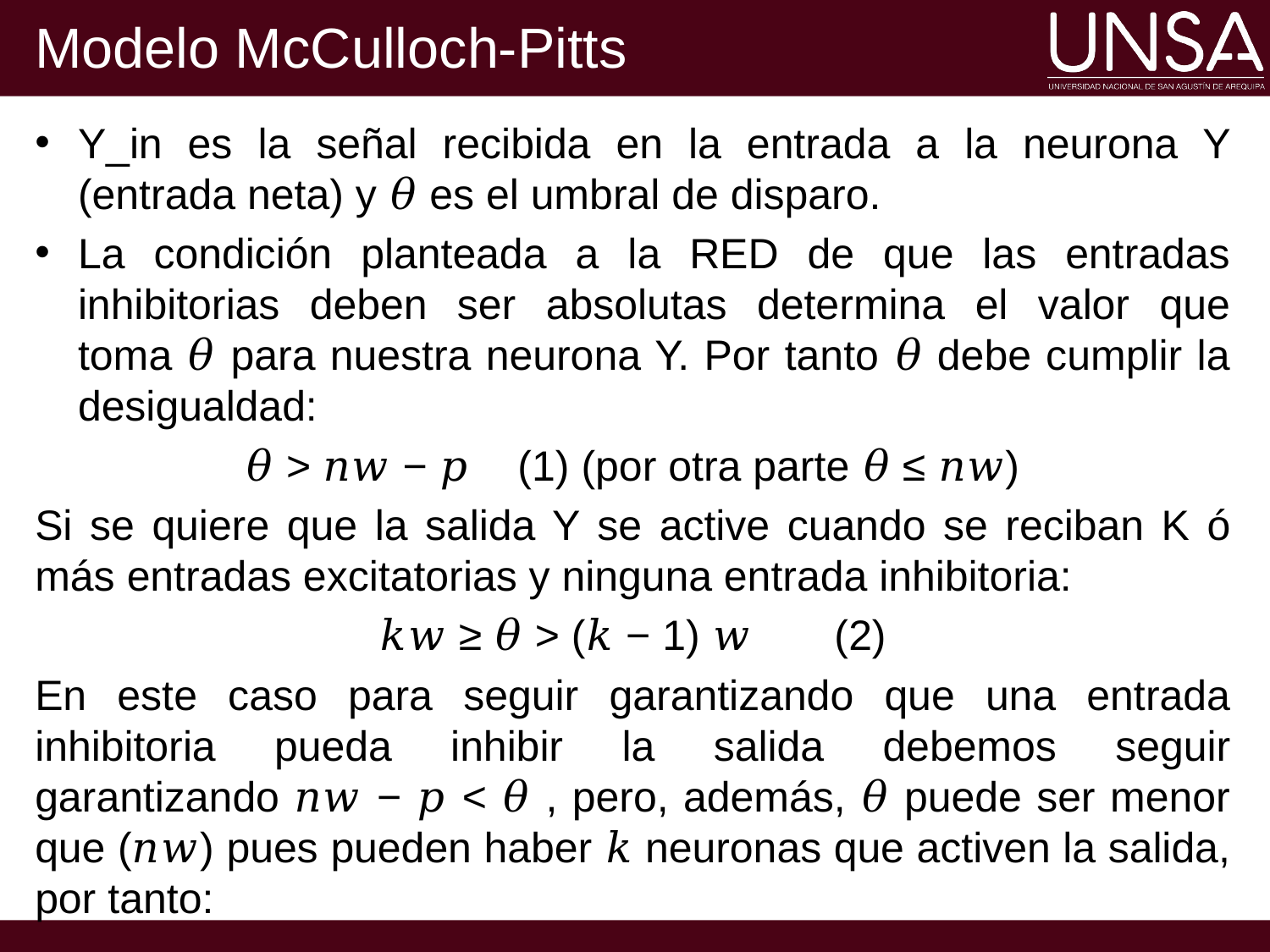

# Modelo McCulloch-Pitts
Y_in es la señal recibida en la entrada a la neurona Y (entrada neta) y 𝜃 es el umbral de disparo.
La condición planteada a la RED de que las entradas inhibitorias deben ser absolutas determina el valor que toma 𝜃 para nuestra neurona Y. Por tanto 𝜃 debe cumplir la desigualdad:
𝜃 > 𝑛𝑤 − 𝑝    (1) (por otra parte 𝜃 ≤ 𝑛𝑤)
Si se quiere que la salida Y se active cuando se reciban K ó más entradas excitatorias y ninguna entrada inhibitoria:
𝑘𝑤 ≥ 𝜃 > (𝑘 − 1) 𝑤       (2)
En este caso para seguir garantizando que una entrada inhibitoria pueda inhibir la salida debemos seguir garantizando 𝑛𝑤 − 𝑝 < 𝜃 , pero, además, 𝜃 puede ser menor que (𝑛𝑤) pues pueden haber 𝑘 neuronas que activen la salida, por tanto:
23